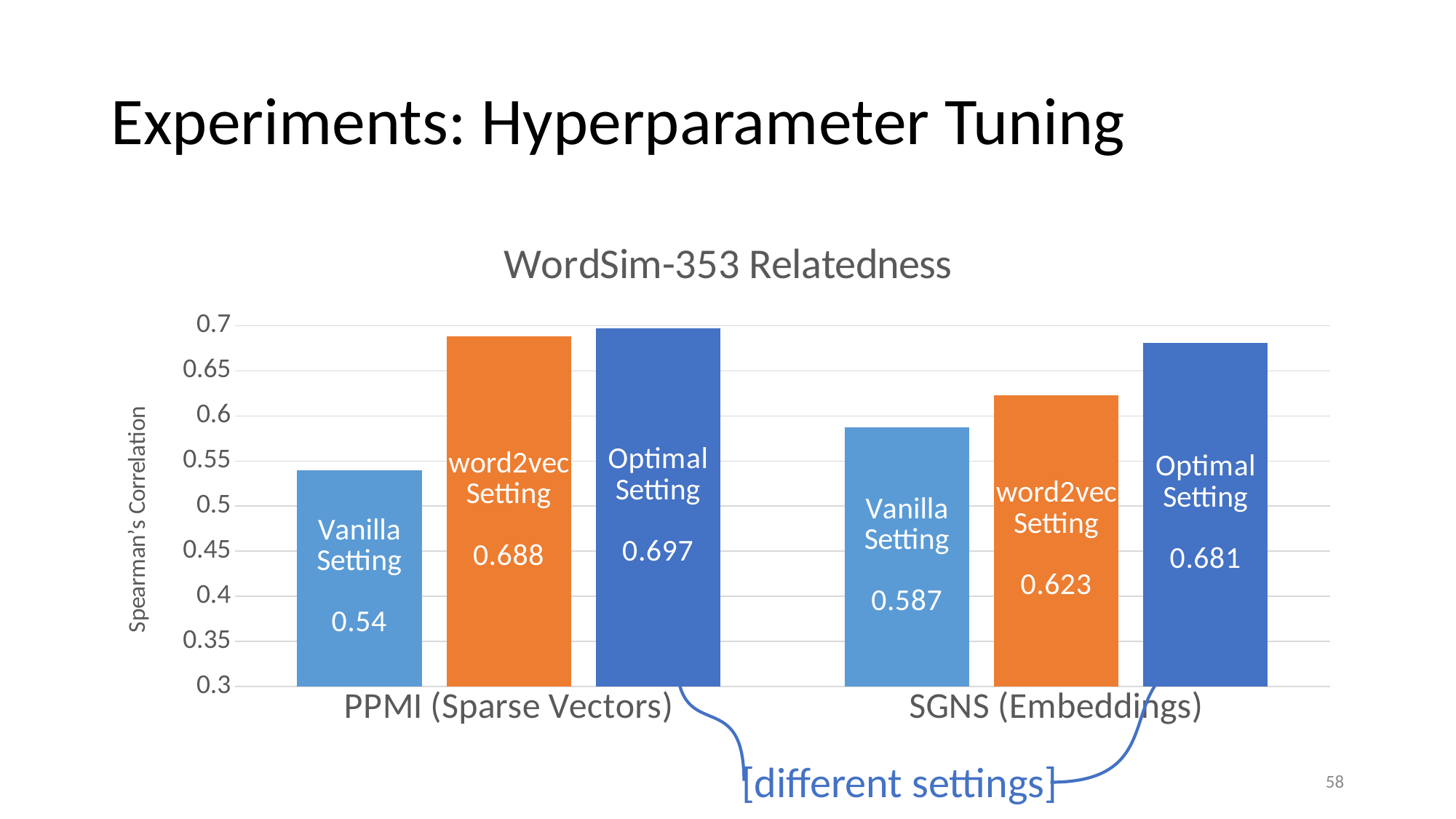

Experiments: “Oranges to Oranges”
# Experiments: Hyperparameter Tuning

[unsupported chart]

[different settings]
58